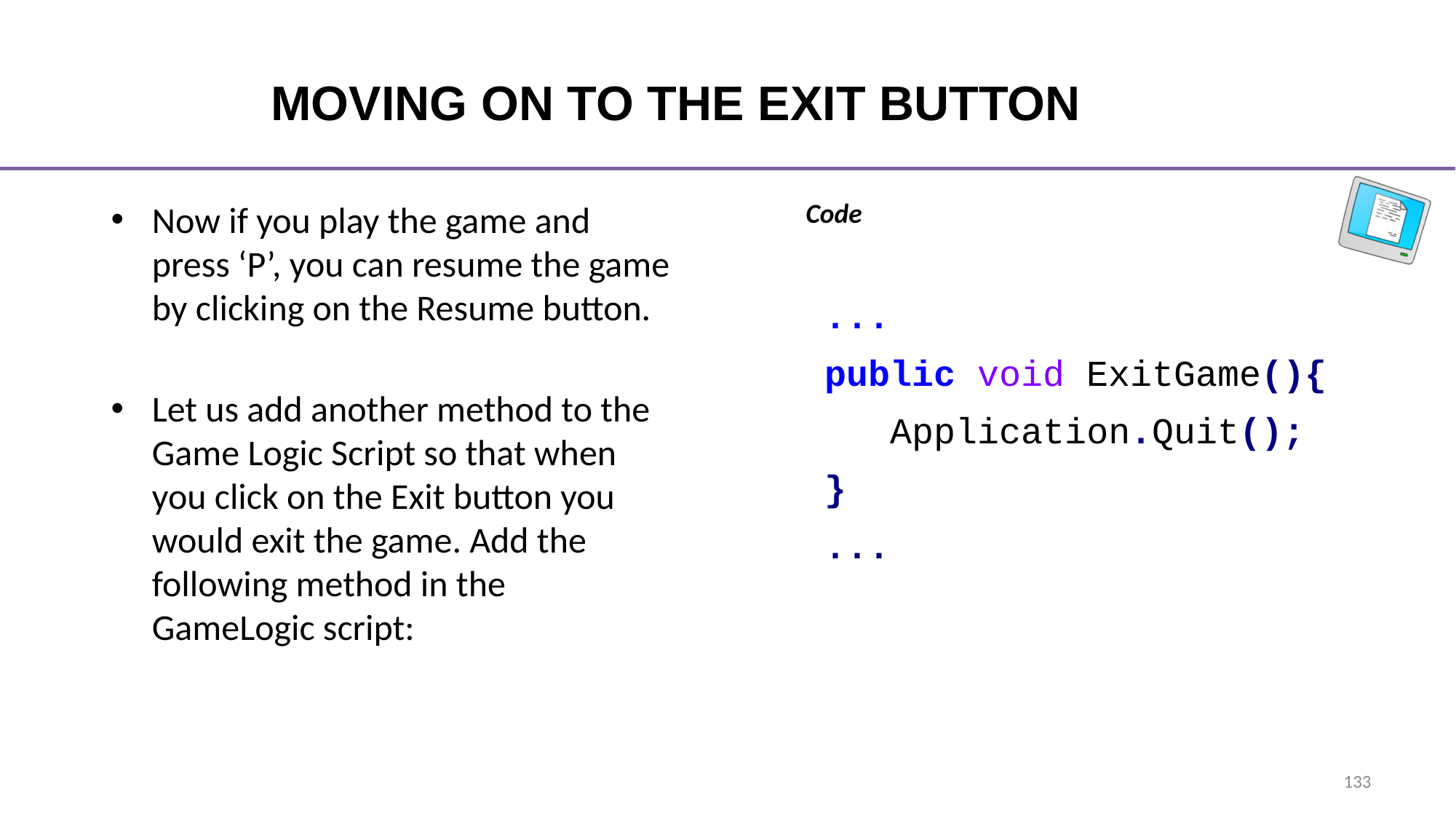

# Moving on to the Exit Button
Now if you play the game and press ‘P’, you can resume the game by clicking on the Resume button.

Let us add another method to the Game Logic Script so that when you click on the Exit button you would exit the game. Add the following method in the GameLogic script:
...
public void ExitGame(){
   Application.Quit();
}
...

133